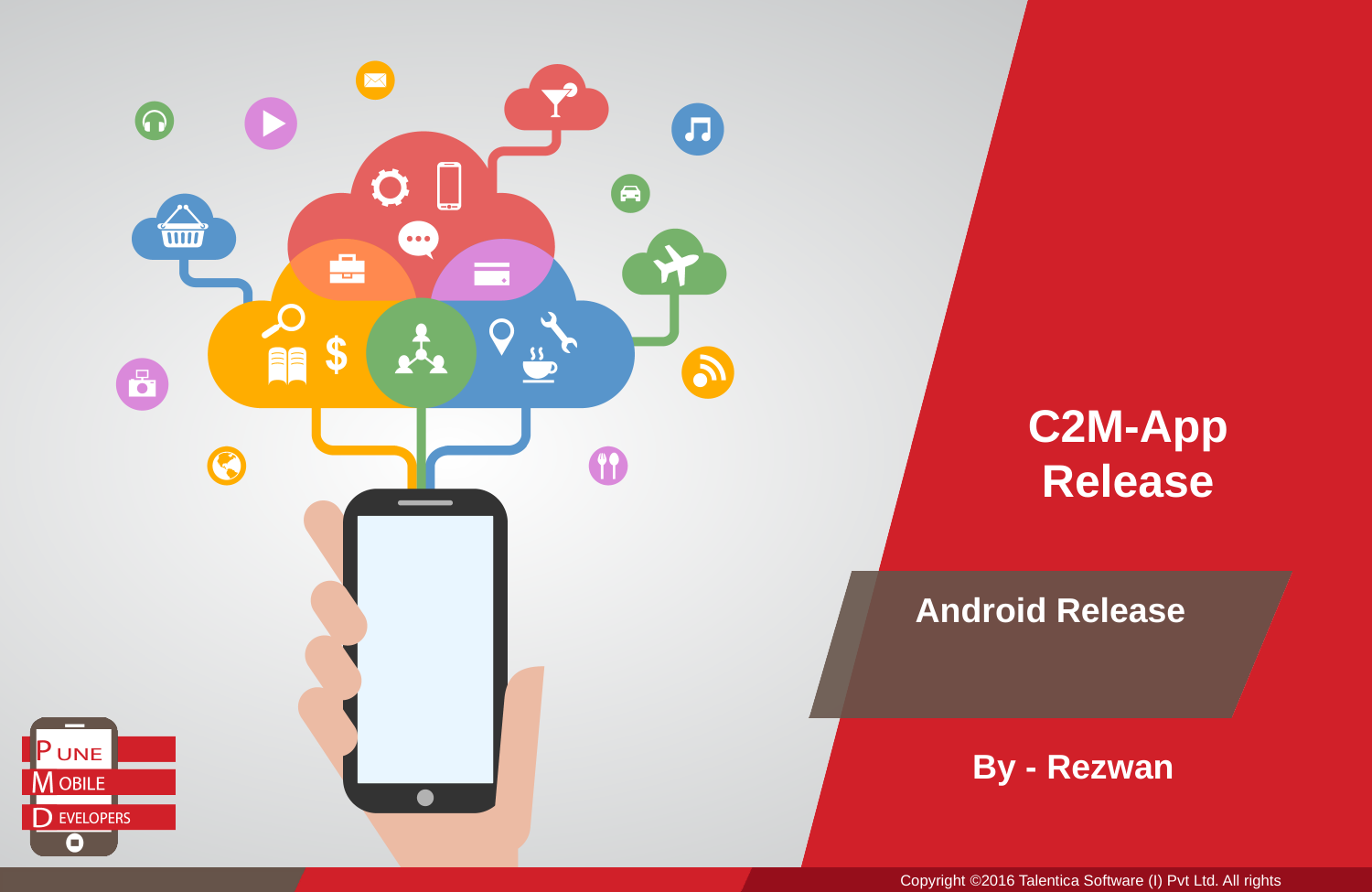

# C2M-App Release
Android Release
By - Rezwan